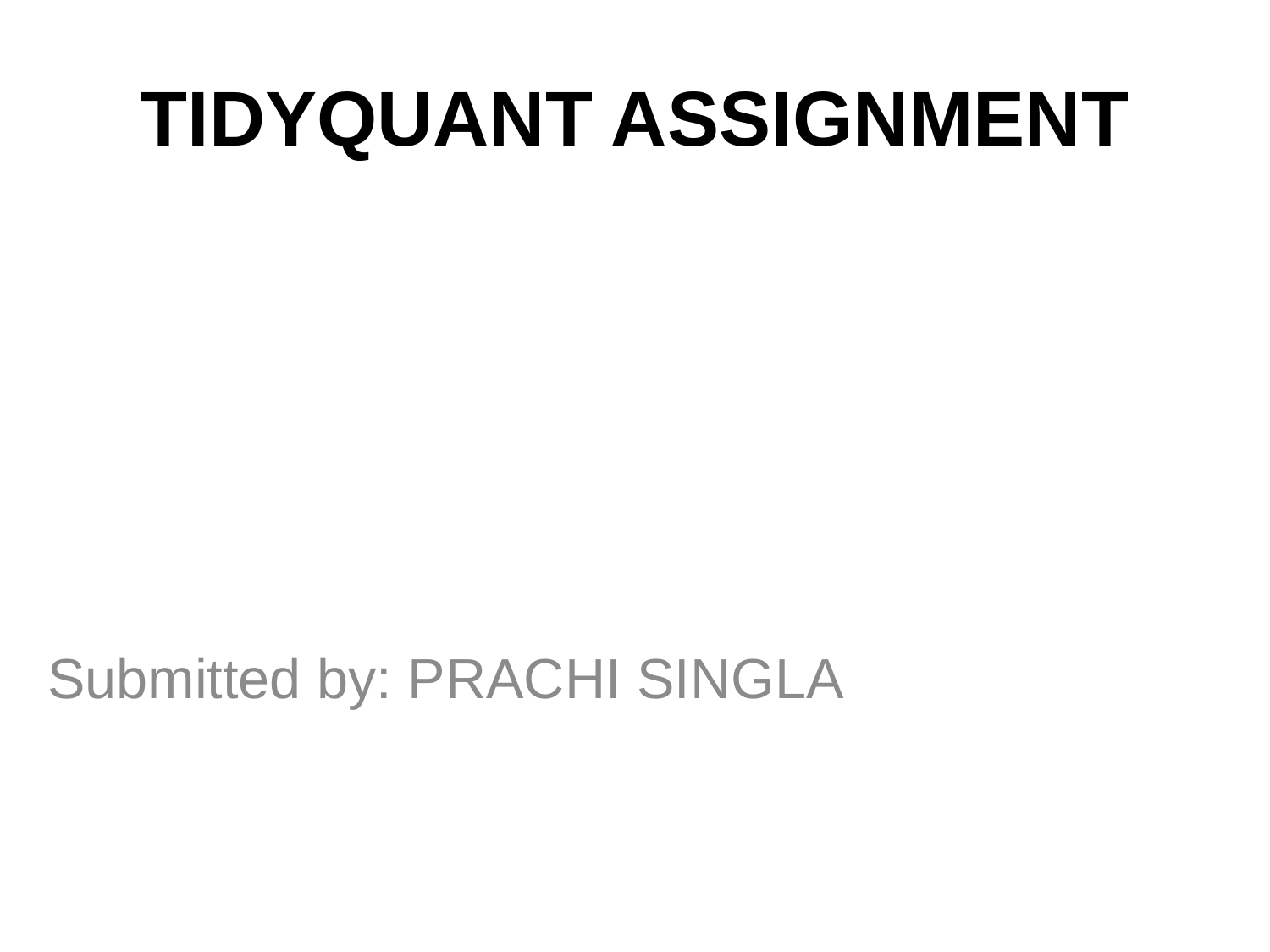

# TIDYQUANT ASSIGNMENT
Submitted by: PRACHI SINGLA